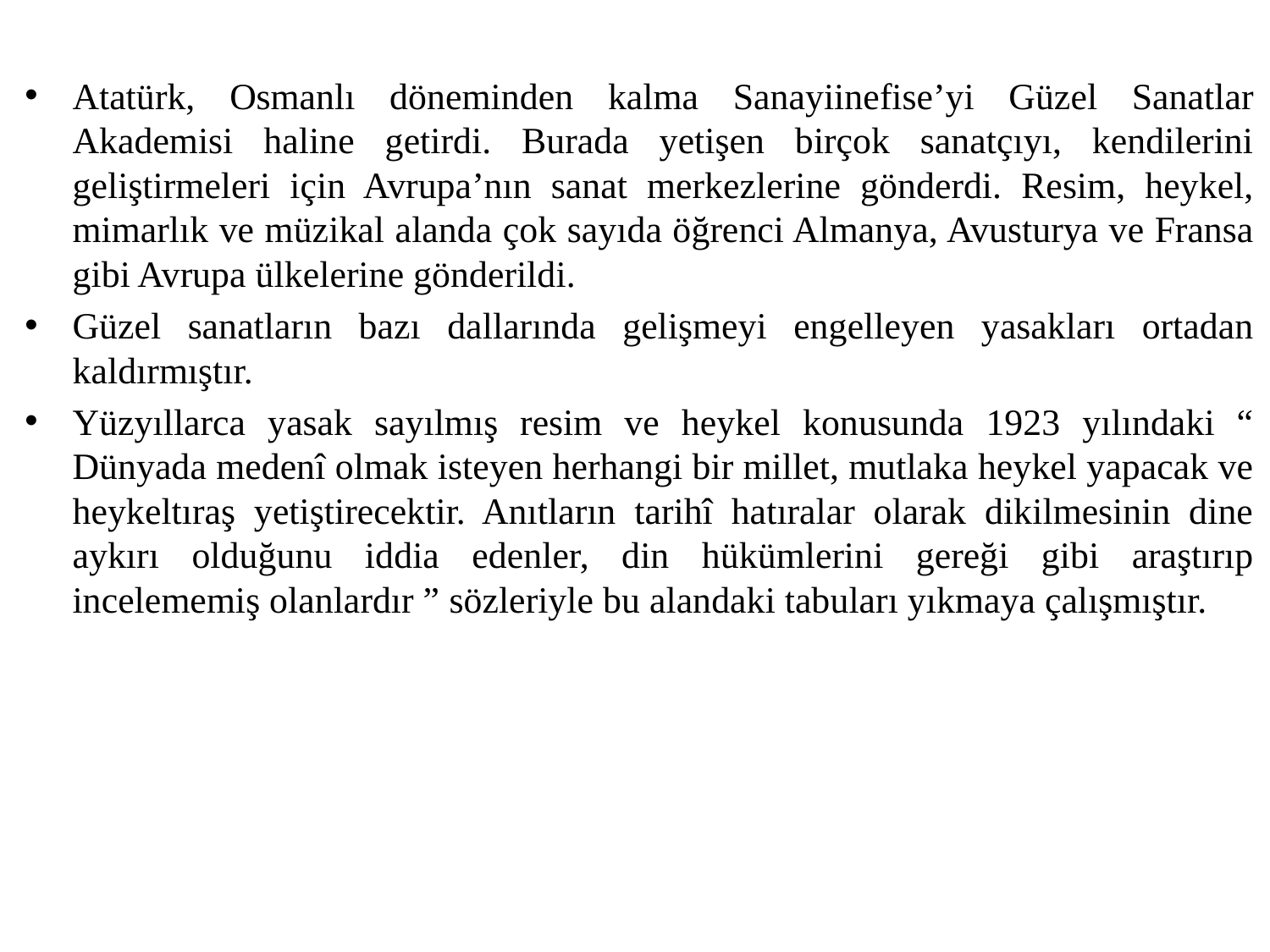

Atatürk, Osmanlı döneminden kalma Sanayiinefise’yi Güzel Sanatlar Akademisi haline getirdi. Burada yetişen birçok sanatçıyı, kendilerini geliştirmeleri için Avrupa’nın sanat merkezlerine gönderdi. Resim, heykel, mimarlık ve müzikal alanda çok sayıda öğrenci Almanya, Avusturya ve Fransa gibi Avrupa ülkelerine gönderildi.
Güzel sanatların bazı dallarında gelişmeyi engelleyen yasakları ortadan kaldırmıştır.
Yüzyıllarca yasak sayılmış resim ve heykel konusunda 1923 yılındaki “ Dünyada medenî olmak isteyen herhangi bir millet, mutlaka heykel yapacak ve heykeltıraş yetiştirecektir. Anıtların tarihî hatıralar olarak dikilmesinin dine aykırı olduğunu iddia edenler, din hükümlerini gereği gibi araştırıp incelememiş olanlardır ” sözleriyle bu alandaki tabuları yıkmaya çalışmıştır.